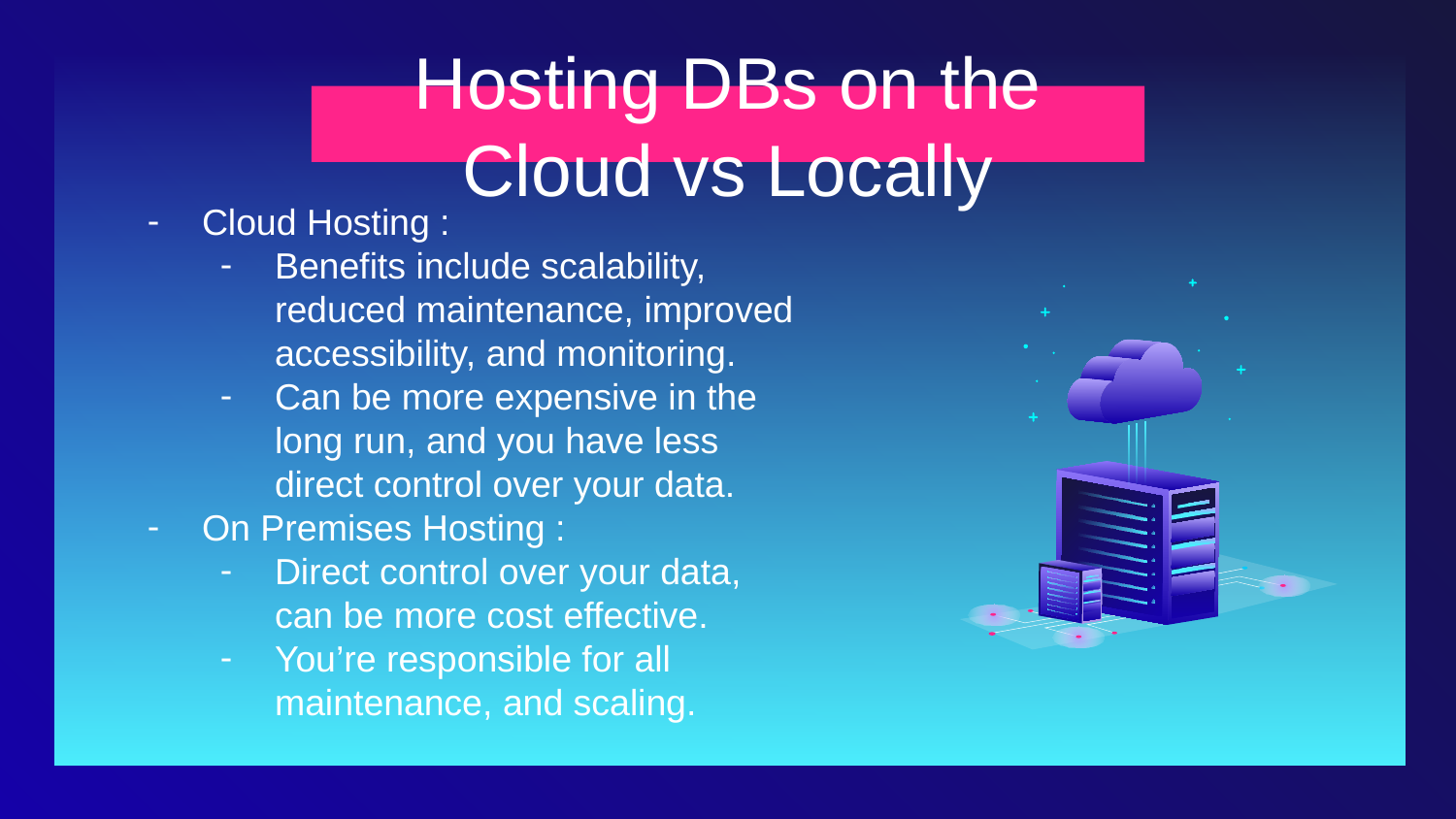

# Hosting DBs on the Cloud vs Locally
Cloud Hosting :
Benefits include scalability, reduced maintenance, improved accessibility, and monitoring.
Can be more expensive in the long run, and you have less direct control over your data.
On Premises Hosting :
Direct control over your data, can be more cost effective.
You’re responsible for all maintenance, and scaling.